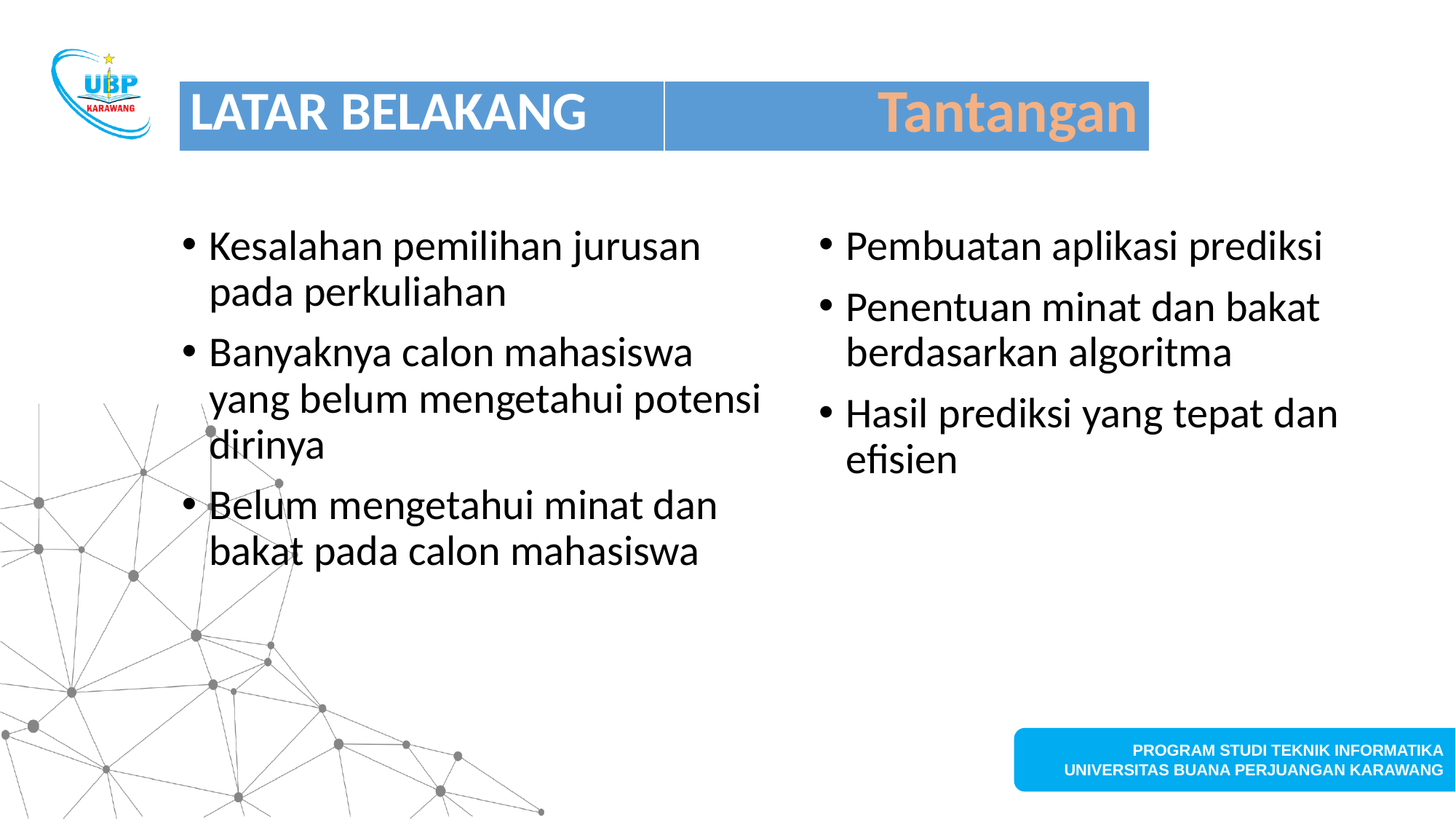

#
| LATAR BELAKANG | Tantangan |
| --- | --- |
Kesalahan pemilihan jurusan pada perkuliahan
Banyaknya calon mahasiswa yang belum mengetahui potensi dirinya
Belum mengetahui minat dan bakat pada calon mahasiswa
Pembuatan aplikasi prediksi
Penentuan minat dan bakat berdasarkan algoritma
Hasil prediksi yang tepat dan efisien